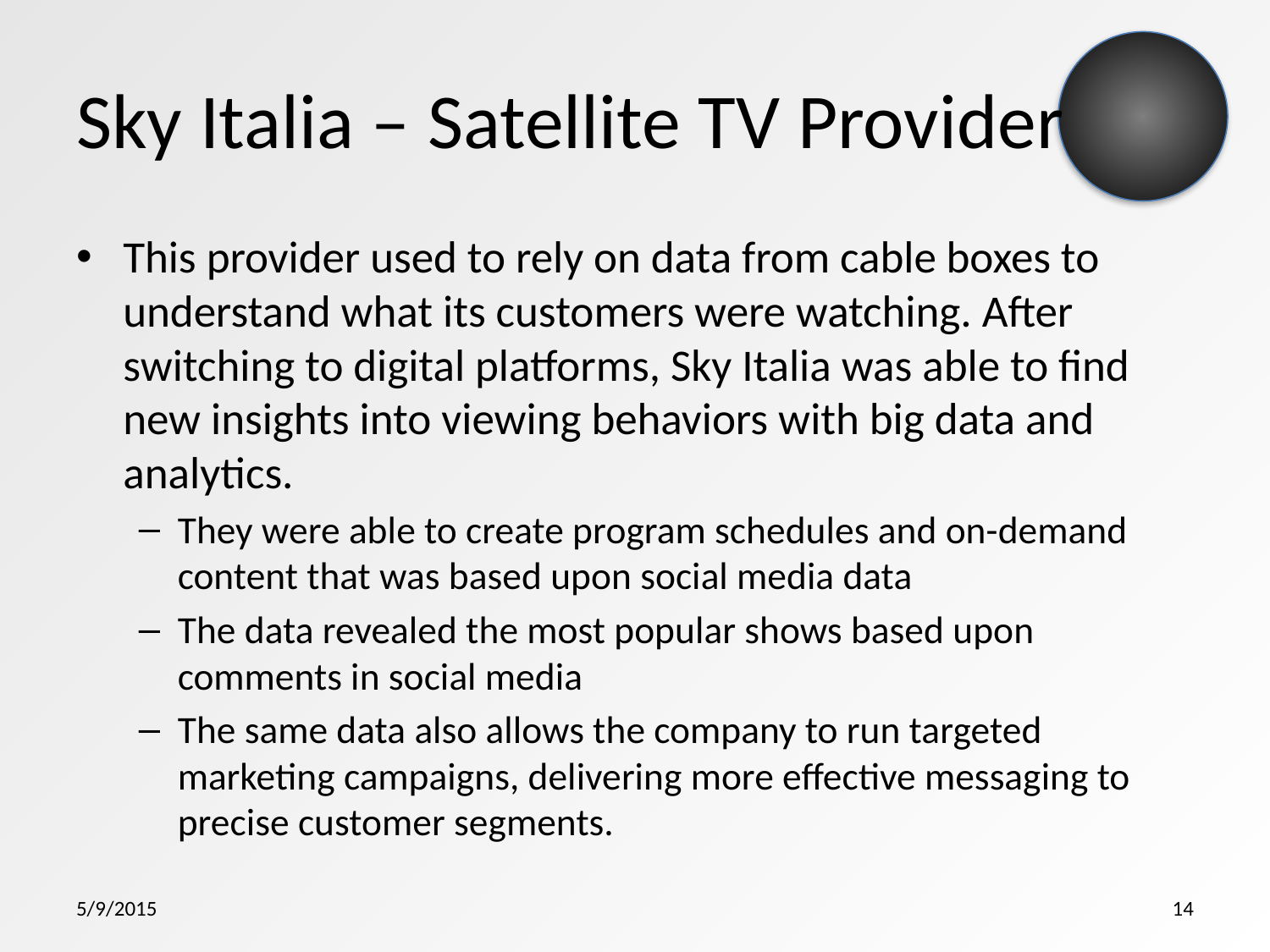

# Sky Italia – Satellite TV Provider
This provider used to rely on data from cable boxes to understand what its customers were watching. After switching to digital platforms, Sky Italia was able to find new insights into viewing behaviors with big data and analytics.
They were able to create program schedules and on-demand content that was based upon social media data
The data revealed the most popular shows based upon comments in social media
The same data also allows the company to run targeted marketing campaigns, delivering more effective messaging to precise customer segments.

5/9/2015
14